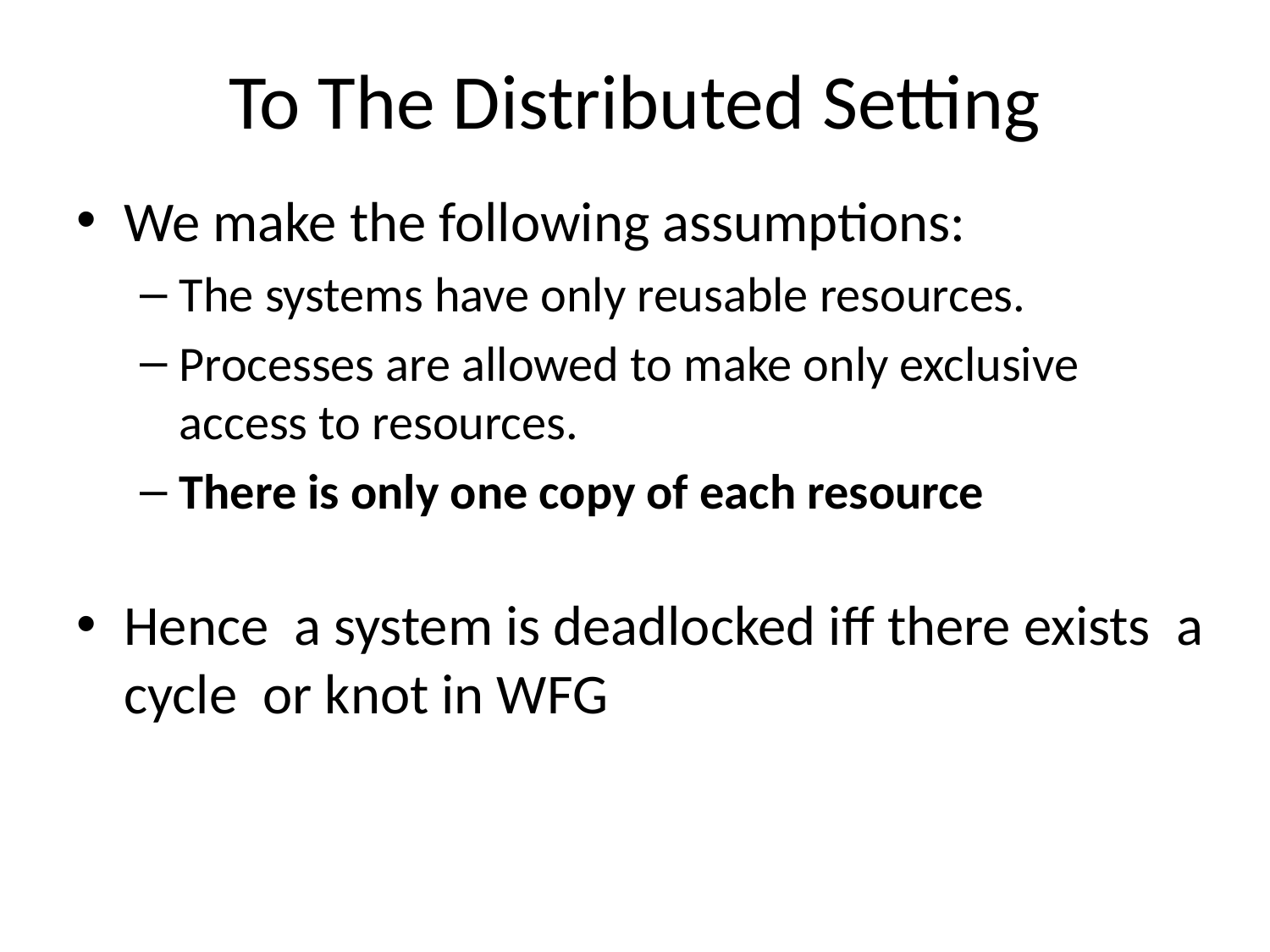

# To The Distributed Setting
We make the following assumptions:
The systems have only reusable resources.
Processes are allowed to make only exclusive access to resources.
There is only one copy of each resource
Hence  a system is deadlocked iff there exists  a cycle  or knot in WFG